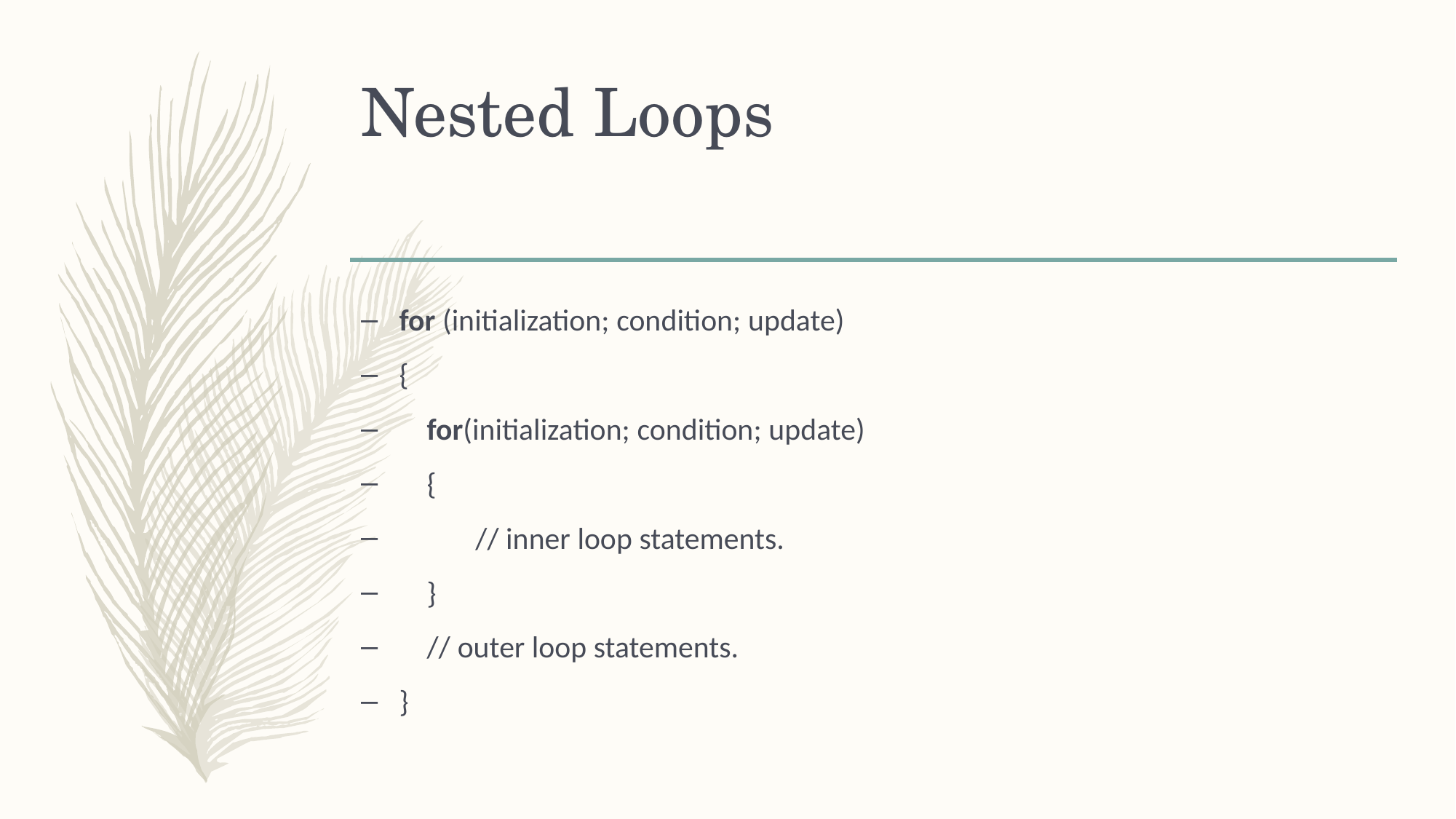

# Nested Loops
for (initialization; condition; update)
{
    for(initialization; condition; update)
    {
           // inner loop statements.
    }
    // outer loop statements.
}